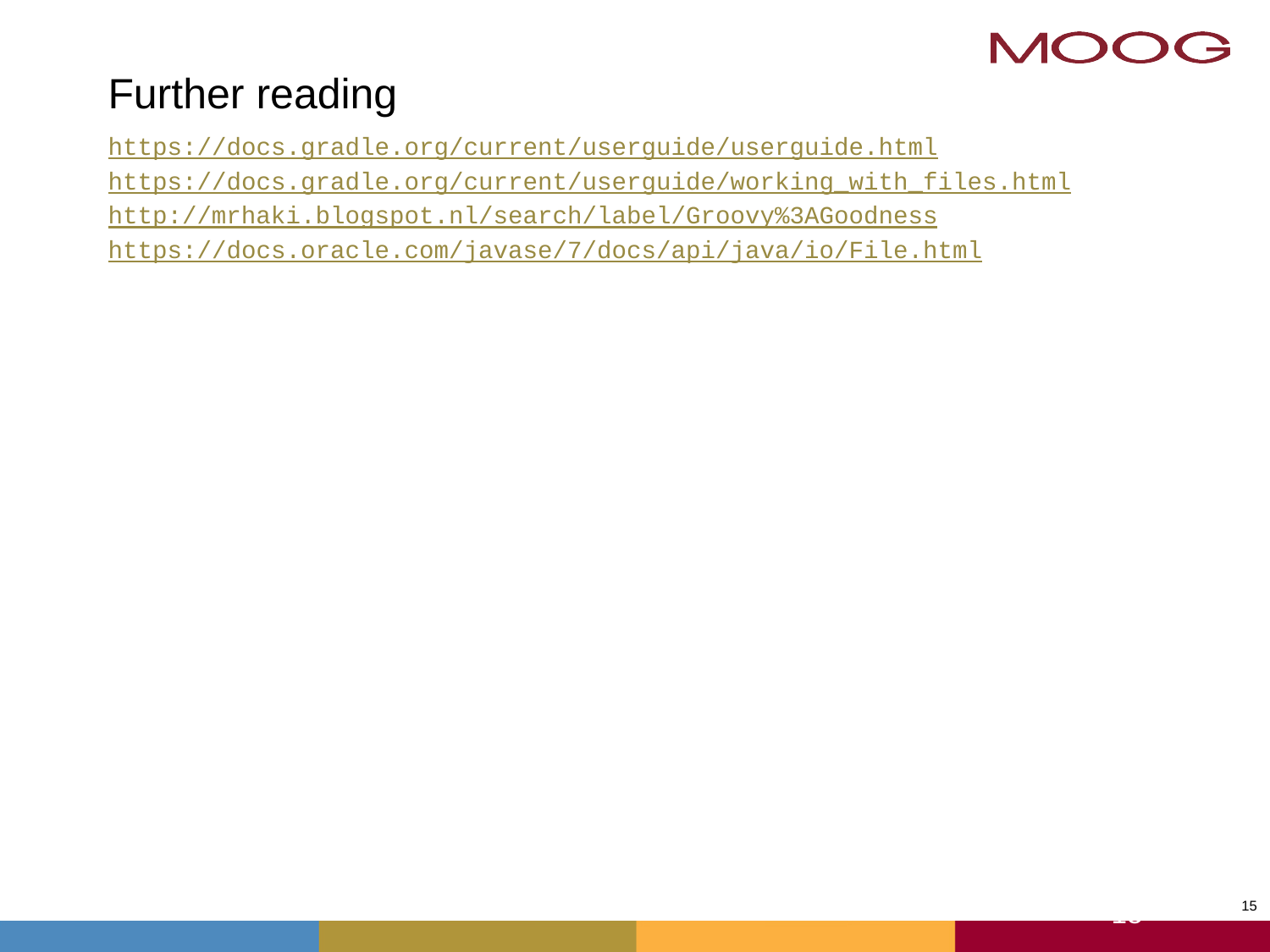

# Further reading
https://docs.gradle.org/current/userguide/userguide.html
https://docs.gradle.org/current/userguide/working_with_files.html
http://mrhaki.blogspot.nl/search/label/Groovy%3AGoodness
https://docs.oracle.com/javase/7/docs/api/java/io/File.html

15